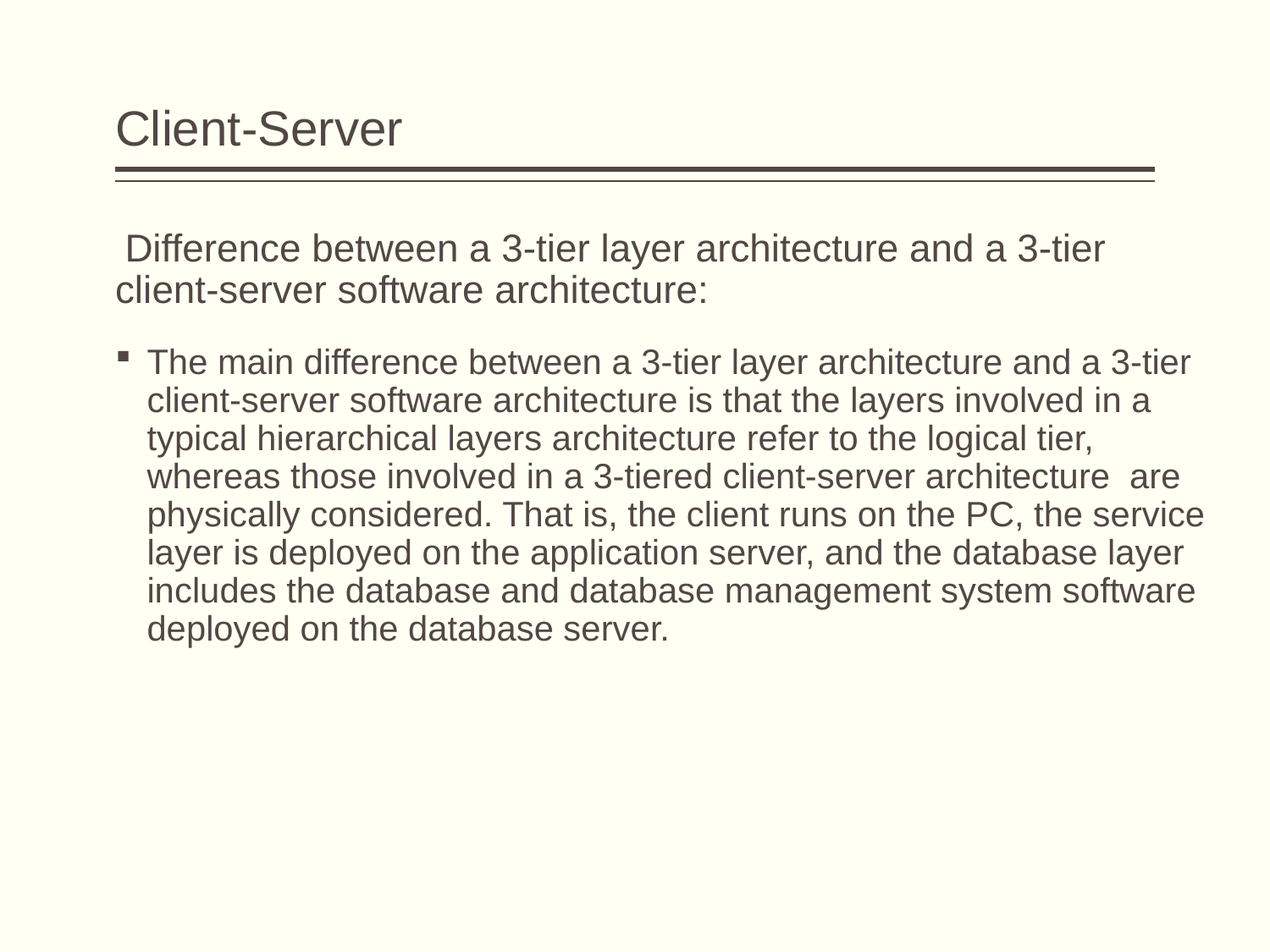

# Client-Server
 Difference between a 3-tier layer architecture and a 3-tier client-server software architecture:
The main difference between a 3-tier layer architecture and a 3-tier client-server software architecture is that the layers involved in a typical hierarchical layers architecture refer to the logical tier, whereas those involved in a 3-tiered client-server architecture  are physically considered. That is, the client runs on the PC, the service layer is deployed on the application server, and the database layer includes the database and database management system software deployed on the database server.